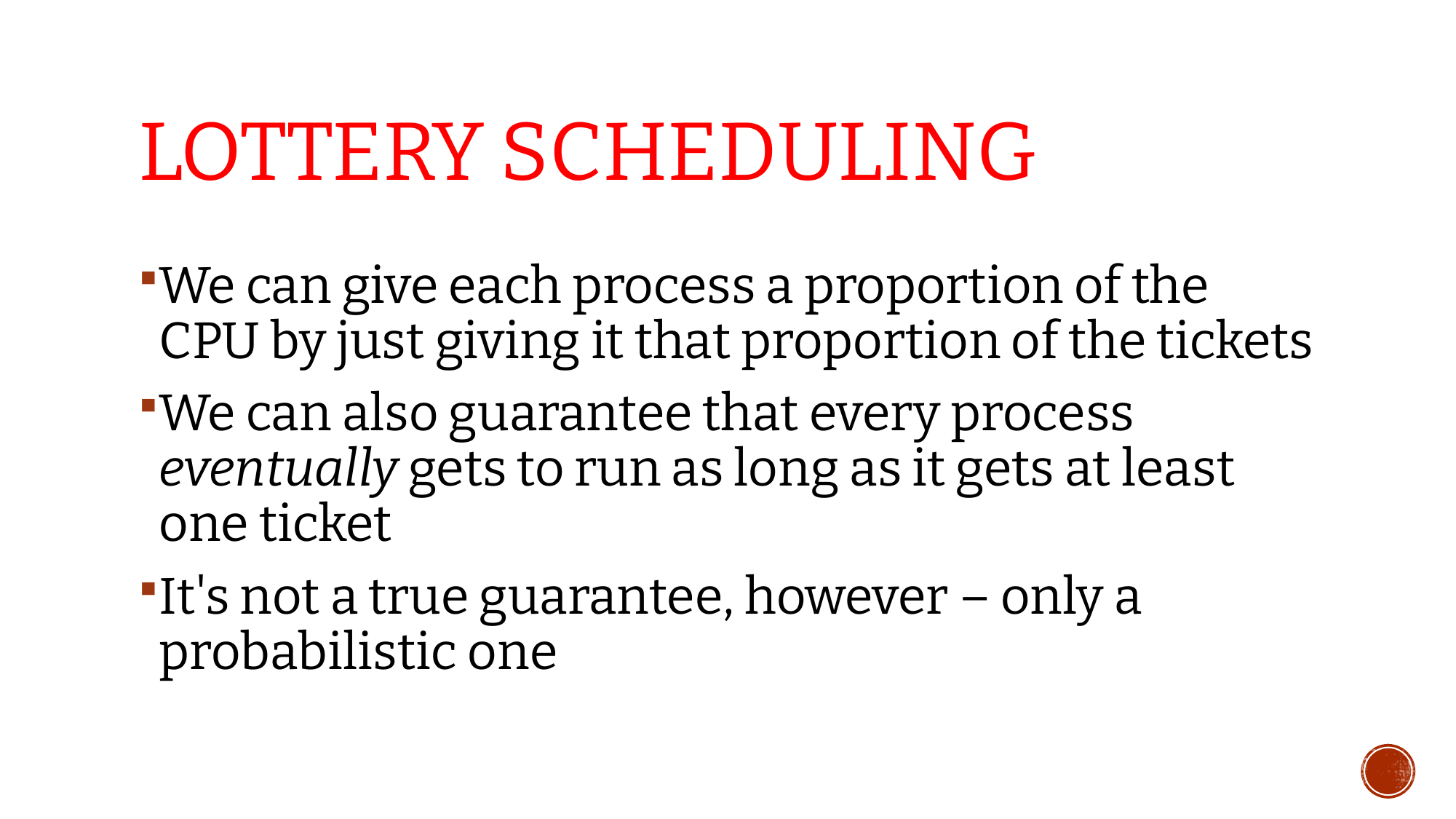

# Lottery Scheduling
We can give each process a proportion of the CPU by just giving it that proportion of the tickets
We can also guarantee that every process eventually gets to run as long as it gets at least one ticket
It's not a true guarantee, however – only a probabilistic one